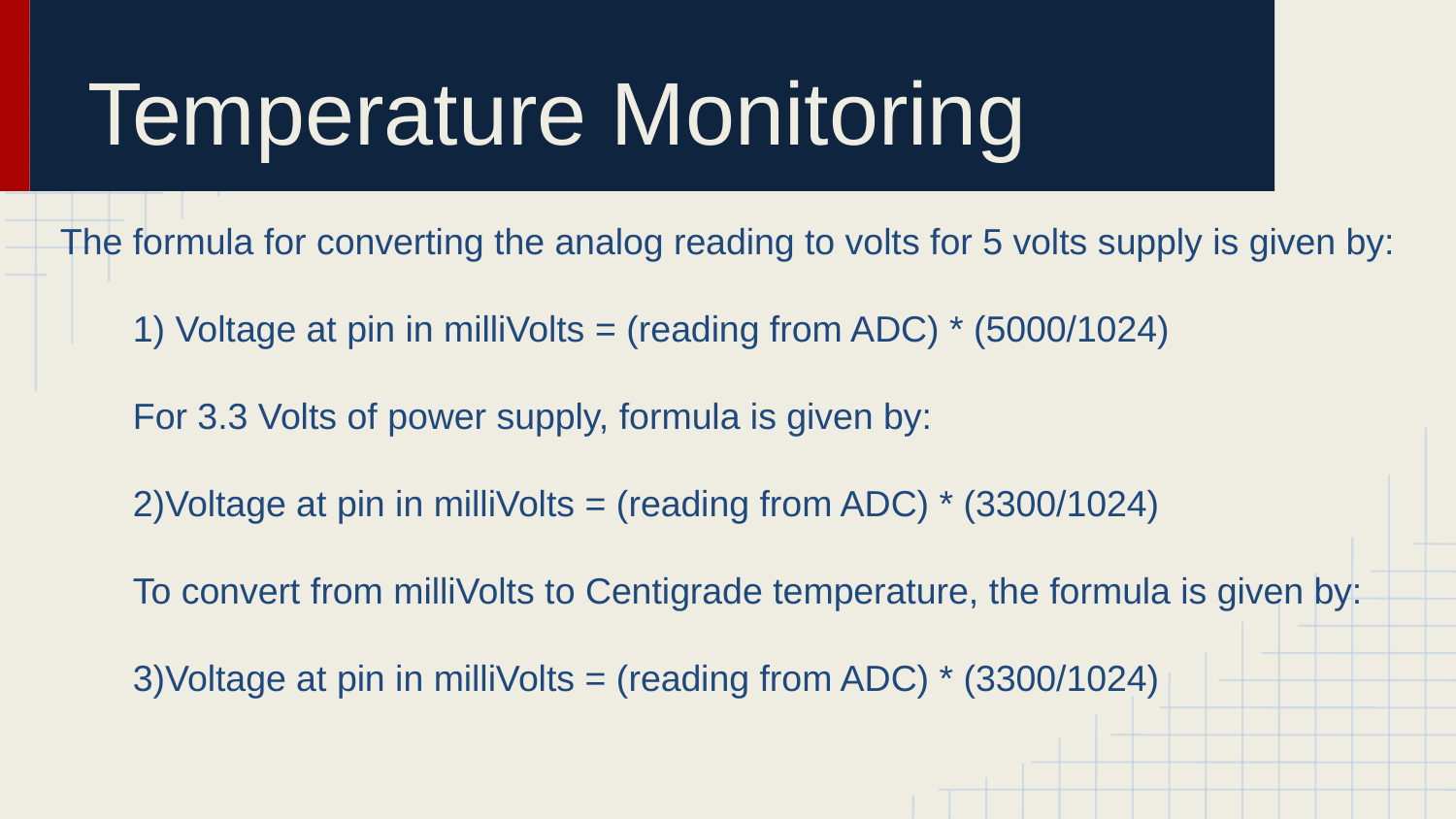

# Temperature Monitoring
The formula for converting the analog reading to volts for 5 volts supply is given by:

1) Voltage at pin in milliVolts = (reading from ADC) * (5000/1024)

For 3.3 Volts of power supply, formula is given by:

2)Voltage at pin in milliVolts = (reading from ADC) * (3300/1024)

To convert from milliVolts to Centigrade temperature, the formula is given by:

3)Voltage at pin in milliVolts = (reading from ADC) * (3300/1024)